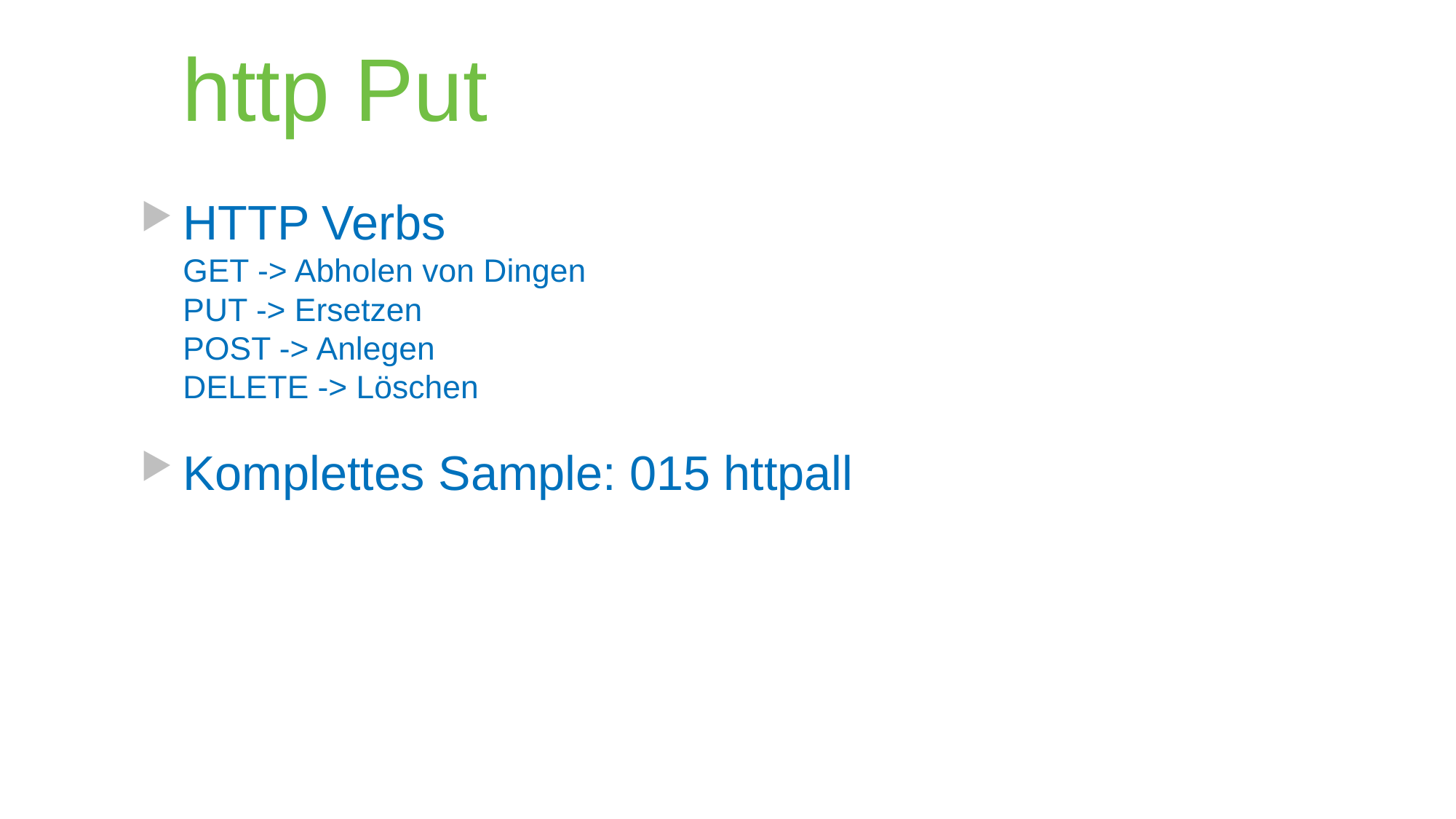

# http Put
HTTP Verbs
GET -> Abholen von Dingen
PUT -> Ersetzen
POST -> Anlegen
DELETE -> Löschen
Komplettes Sample: 015 httpall